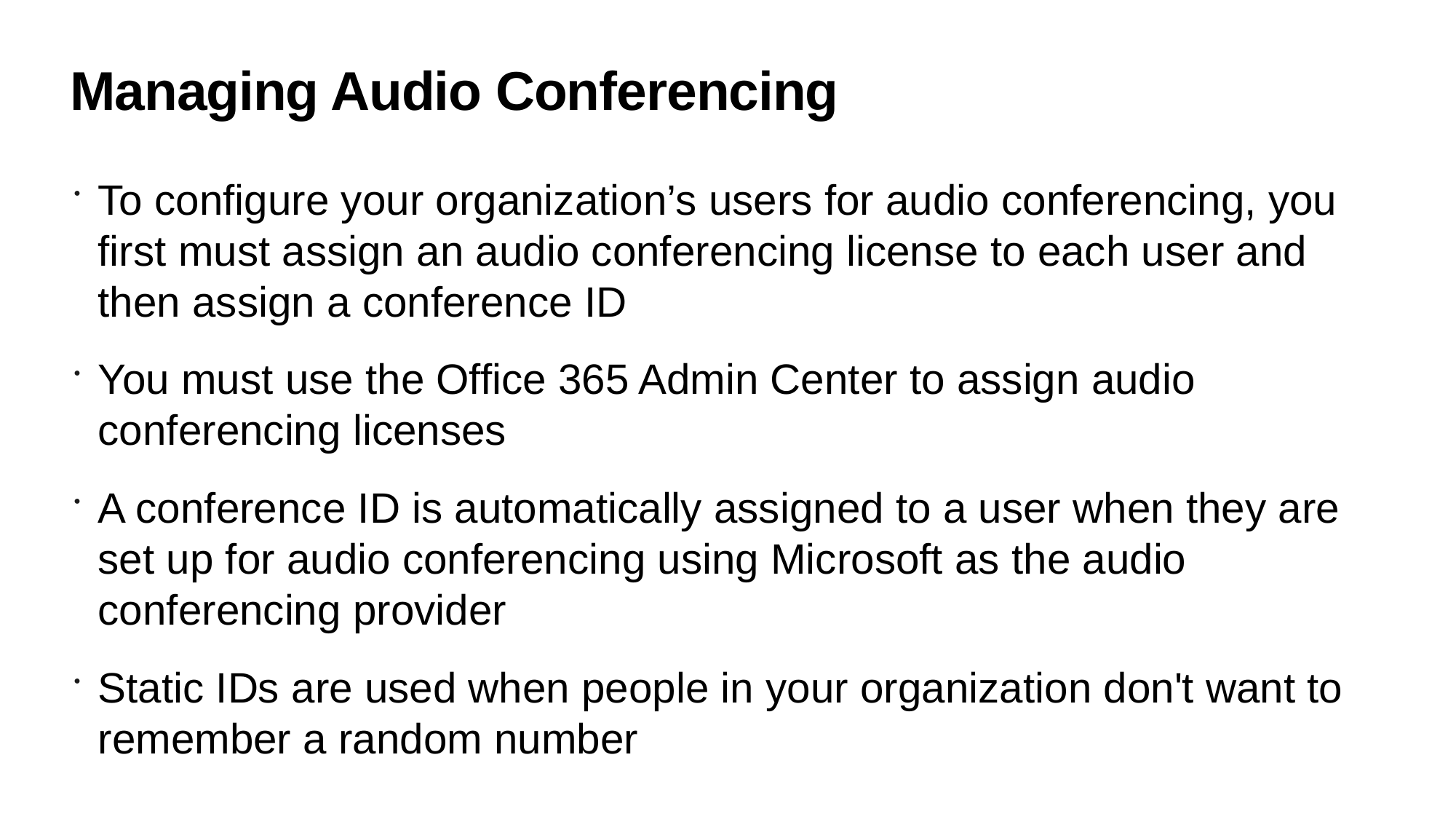

# Managing Audio Conferencing
To configure your organization’s users for audio conferencing, you first must assign an audio conferencing license to each user and then assign a conference ID
You must use the Office 365 Admin Center to assign audio conferencing licenses
A conference ID is automatically assigned to a user when they are set up for audio conferencing using Microsoft as the audio conferencing provider
Static IDs are used when people in your organization don't want to remember a random number